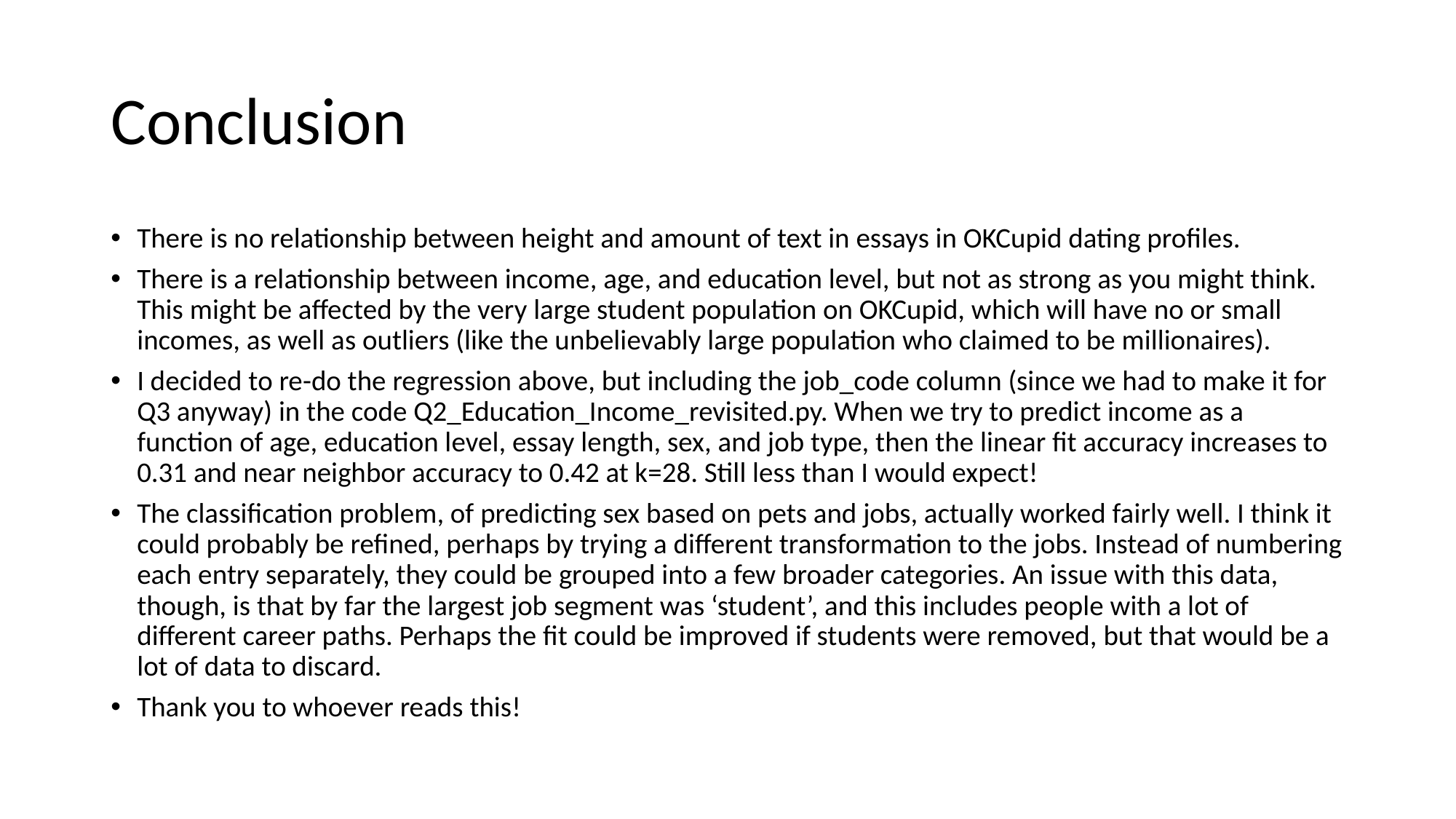

# Conclusion
There is no relationship between height and amount of text in essays in OKCupid dating profiles.
There is a relationship between income, age, and education level, but not as strong as you might think. This might be affected by the very large student population on OKCupid, which will have no or small incomes, as well as outliers (like the unbelievably large population who claimed to be millionaires).
I decided to re-do the regression above, but including the job_code column (since we had to make it for Q3 anyway) in the code Q2_Education_Income_revisited.py. When we try to predict income as a function of age, education level, essay length, sex, and job type, then the linear fit accuracy increases to 0.31 and near neighbor accuracy to 0.42 at k=28. Still less than I would expect!
The classification problem, of predicting sex based on pets and jobs, actually worked fairly well. I think it could probably be refined, perhaps by trying a different transformation to the jobs. Instead of numbering each entry separately, they could be grouped into a few broader categories. An issue with this data, though, is that by far the largest job segment was ‘student’, and this includes people with a lot of different career paths. Perhaps the fit could be improved if students were removed, but that would be a lot of data to discard.
Thank you to whoever reads this!